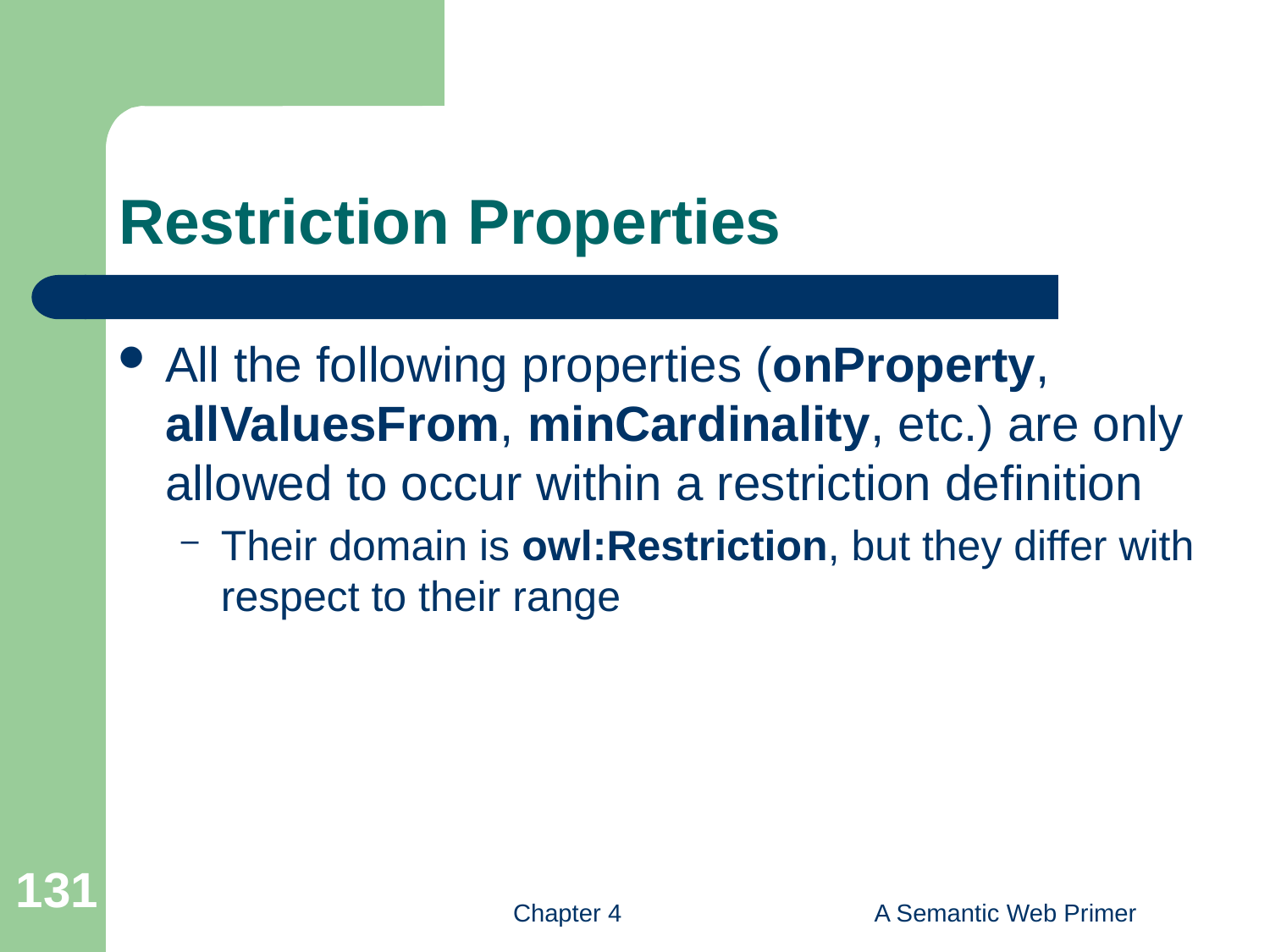

# Restriction Properties
All the following properties (onProperty, allValuesFrom, minCardinality, etc.) are only allowed to occur within a restriction definition
Their domain is owl:Restriction, but they differ with respect to their range
131
Chapter 4
A Semantic Web Primer